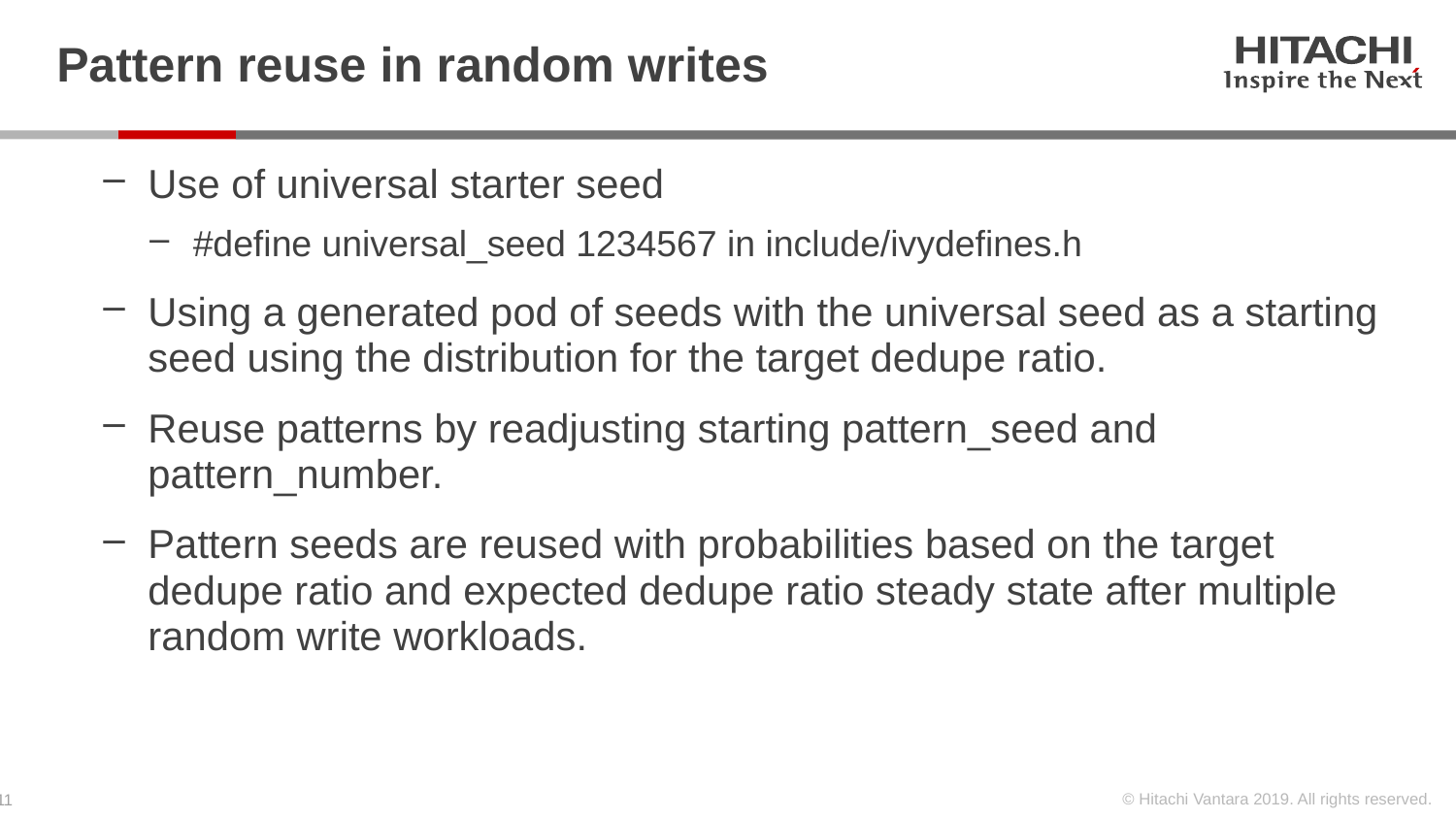

# Pattern reuse in random writes
Use of universal starter seed
#define universal_seed 1234567 in include/ivydefines.h
Using a generated pod of seeds with the universal seed as a starting seed using the distribution for the target dedupe ratio.
Reuse patterns by readjusting starting pattern_seed and pattern_number.
Pattern seeds are reused with probabilities based on the target dedupe ratio and expected dedupe ratio steady state after multiple random write workloads.